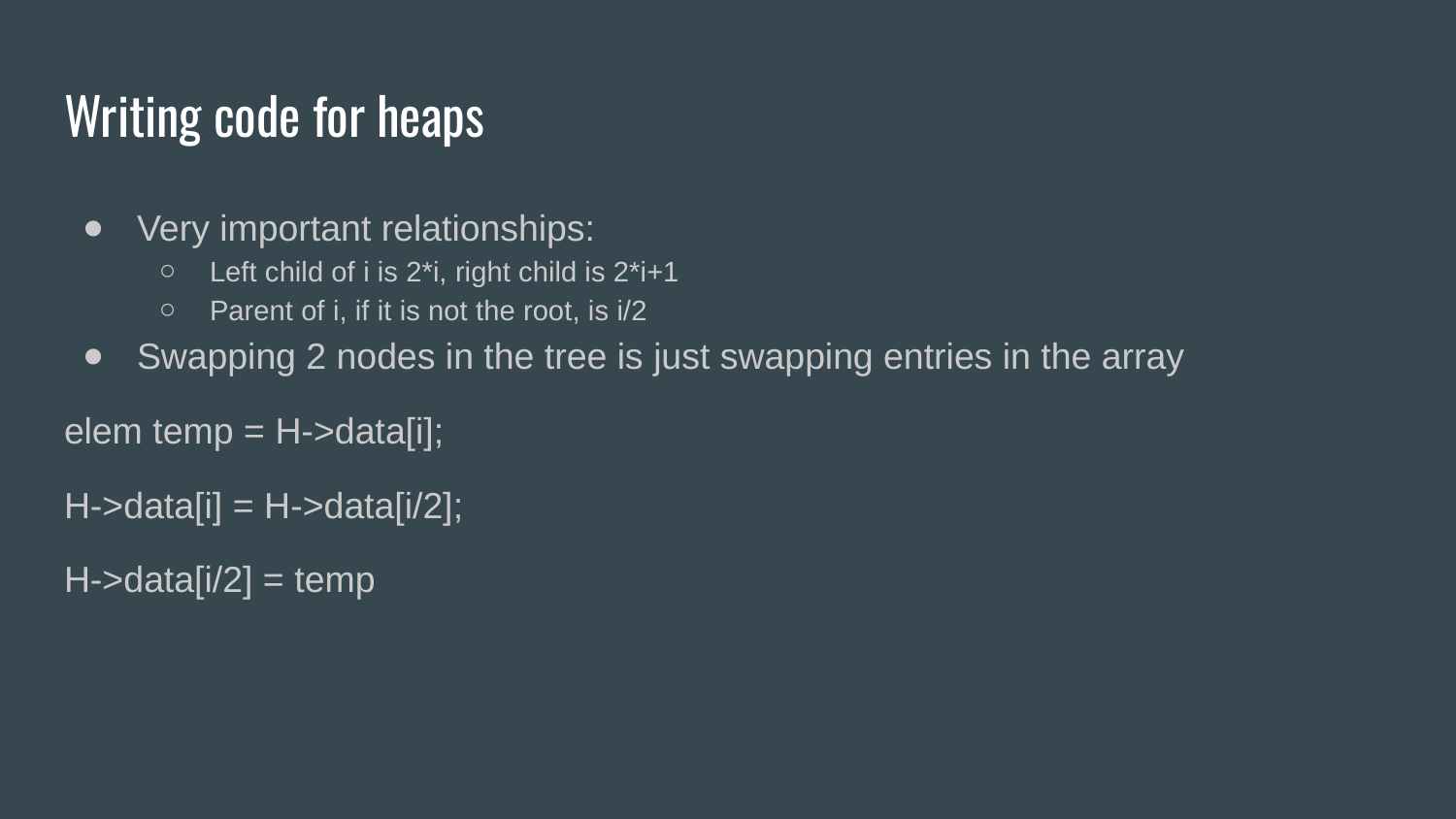

# Writing code for heaps
Very important relationships:
Left child of i is 2*i, right child is 2*i+1
Parent of i, if it is not the root, is i/2
Swapping 2 nodes in the tree is just swapping entries in the array
elem temp = H->data[i];
H->data[i] = H->data[i/2];
H->data[i/2] = temp